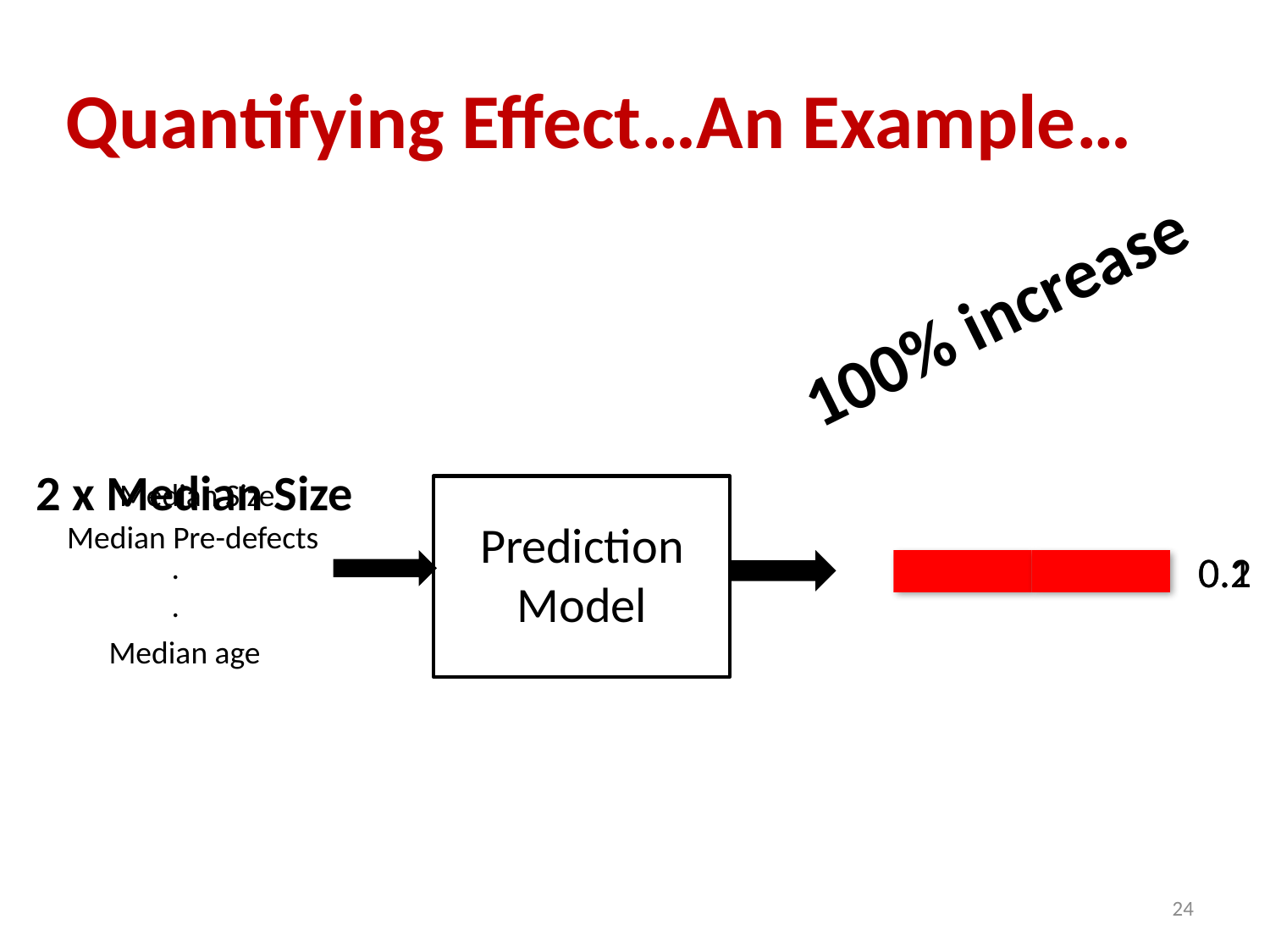

# Quantifying Effect…An Example…
100% increase
2 x Median Size
Median Size

Prediction
Model
Median Pre-defects
0.2
0.1
.
.

Median age
24